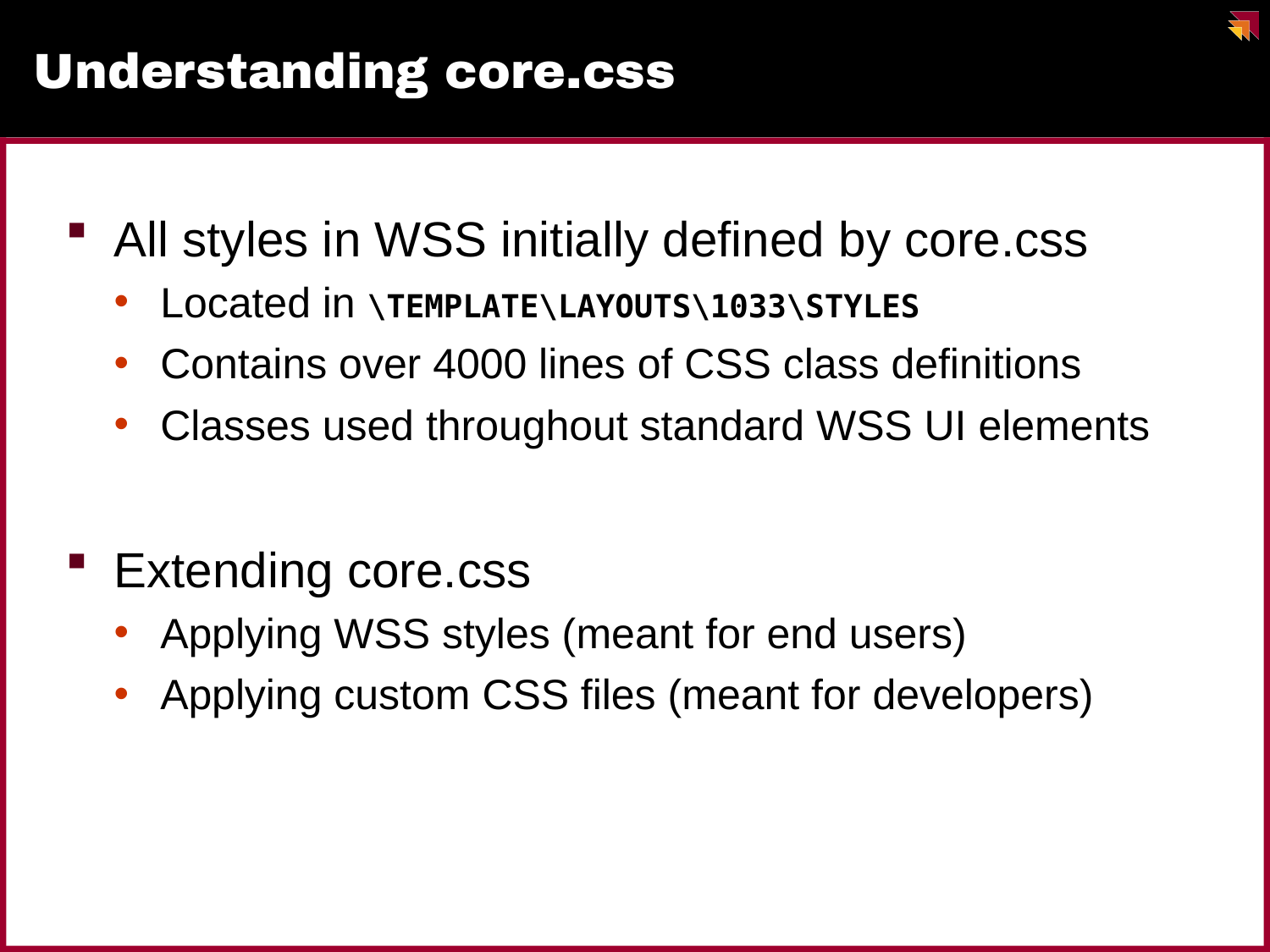

# Understanding core.css
All styles in WSS initially defined by core.css
Located in \TEMPLATE\LAYOUTS\1033\STYLES
Contains over 4000 lines of CSS class definitions
Classes used throughout standard WSS UI elements

Extending core.css
Applying WSS styles (meant for end users)
Applying custom CSS files (meant for developers)